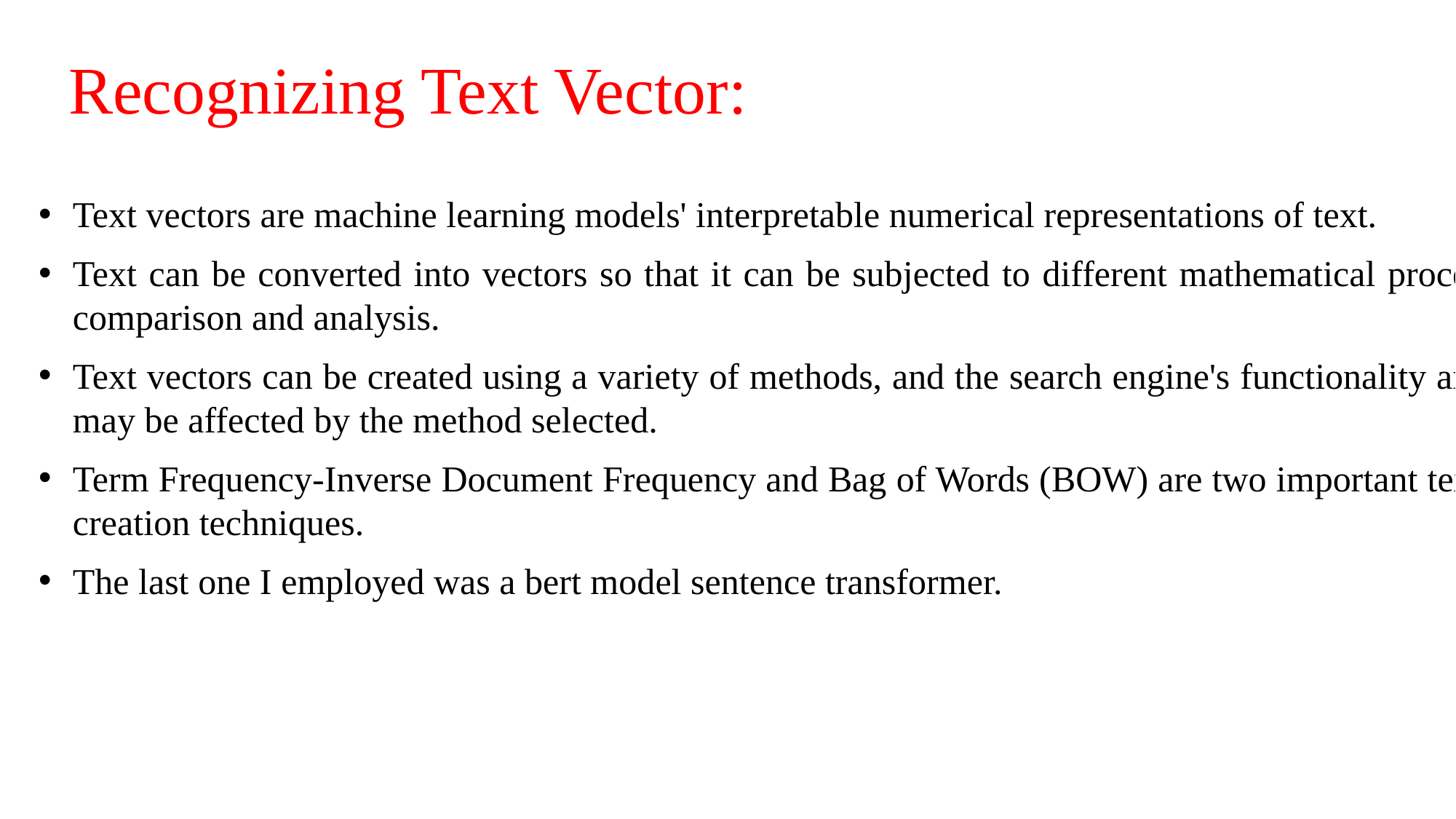

# Recognizing Text Vector:
Text vectors are machine learning models' interpretable numerical representations of text.
Text can be converted into vectors so that it can be subjected to different mathematical processes for comparison and analysis.
Text vectors can be created using a variety of methods, and the search engine's functionality and speed may be affected by the method selected.
Term Frequency-Inverse Document Frequency and Bag of Words (BOW) are two important text vector creation techniques.
The last one I employed was a bert model sentence transformer.